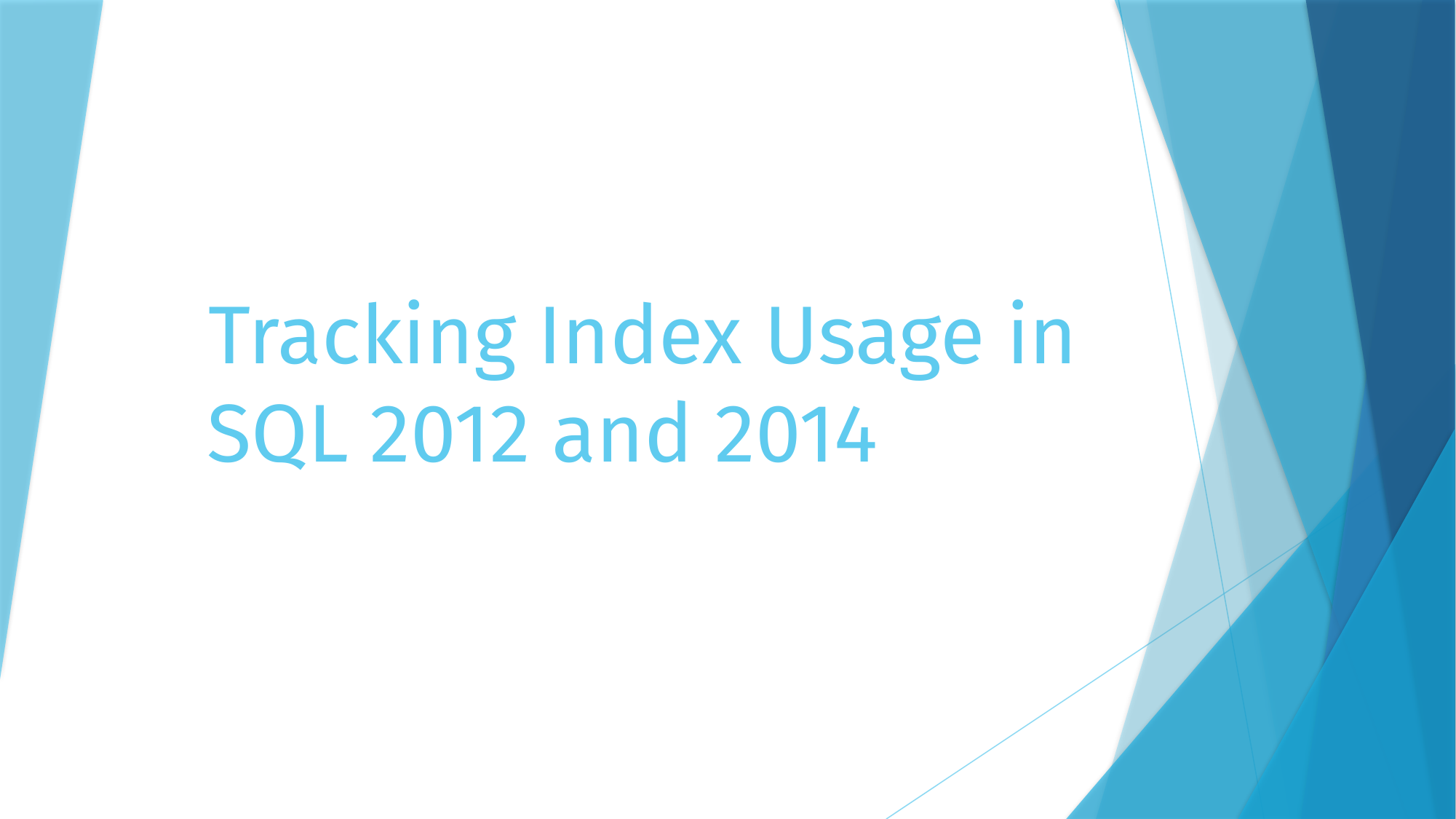

# Tracking Index Usage in SQL 2012 and 2014